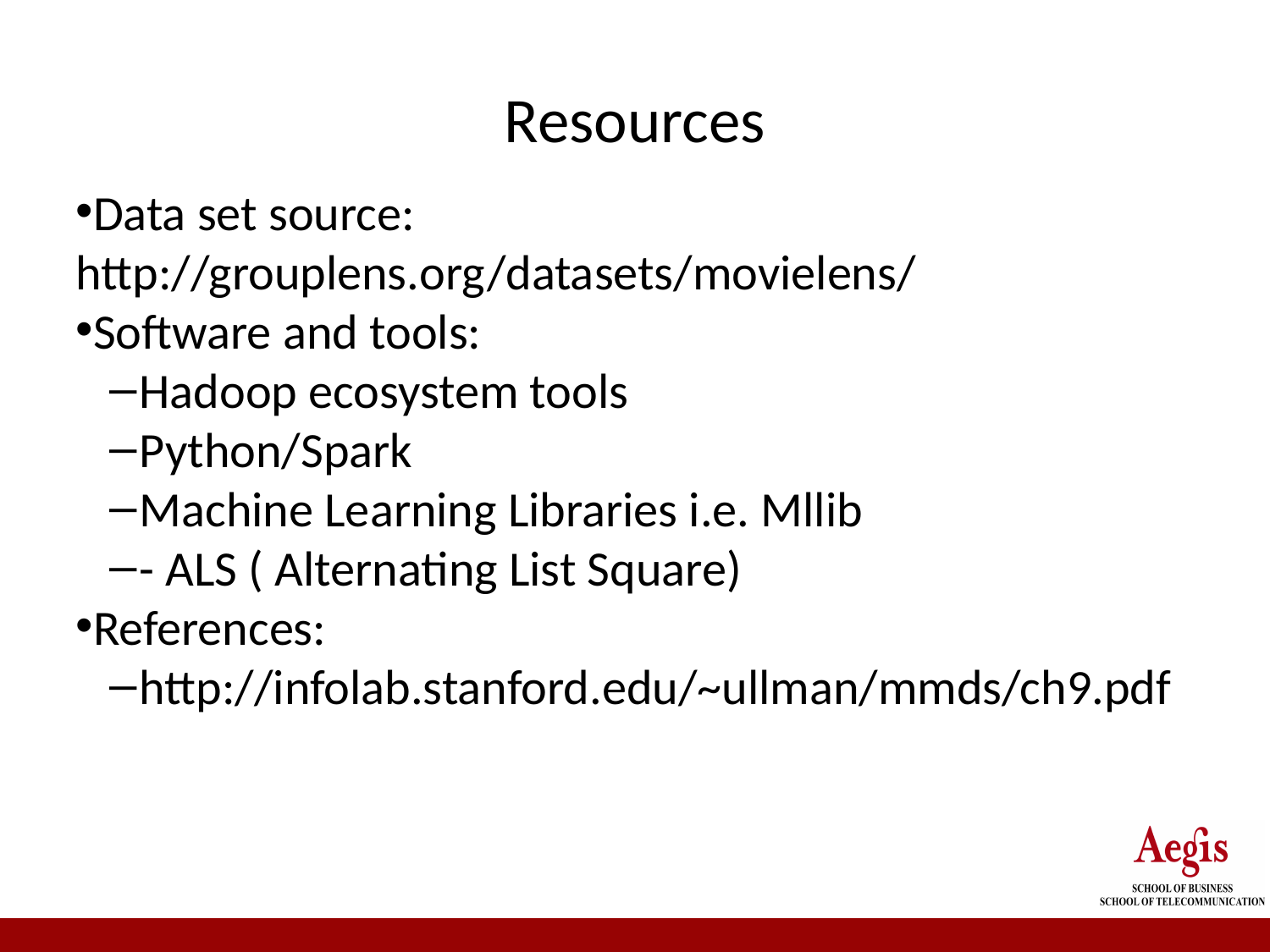

Resources
Data set source:
http://grouplens.org/datasets/movielens/
Software and tools:
Hadoop ecosystem tools
Python/Spark
Machine Learning Libraries i.e. Mllib
- ALS ( Alternating List Square)
References:
http://infolab.stanford.edu/~ullman/mmds/ch9.pdf